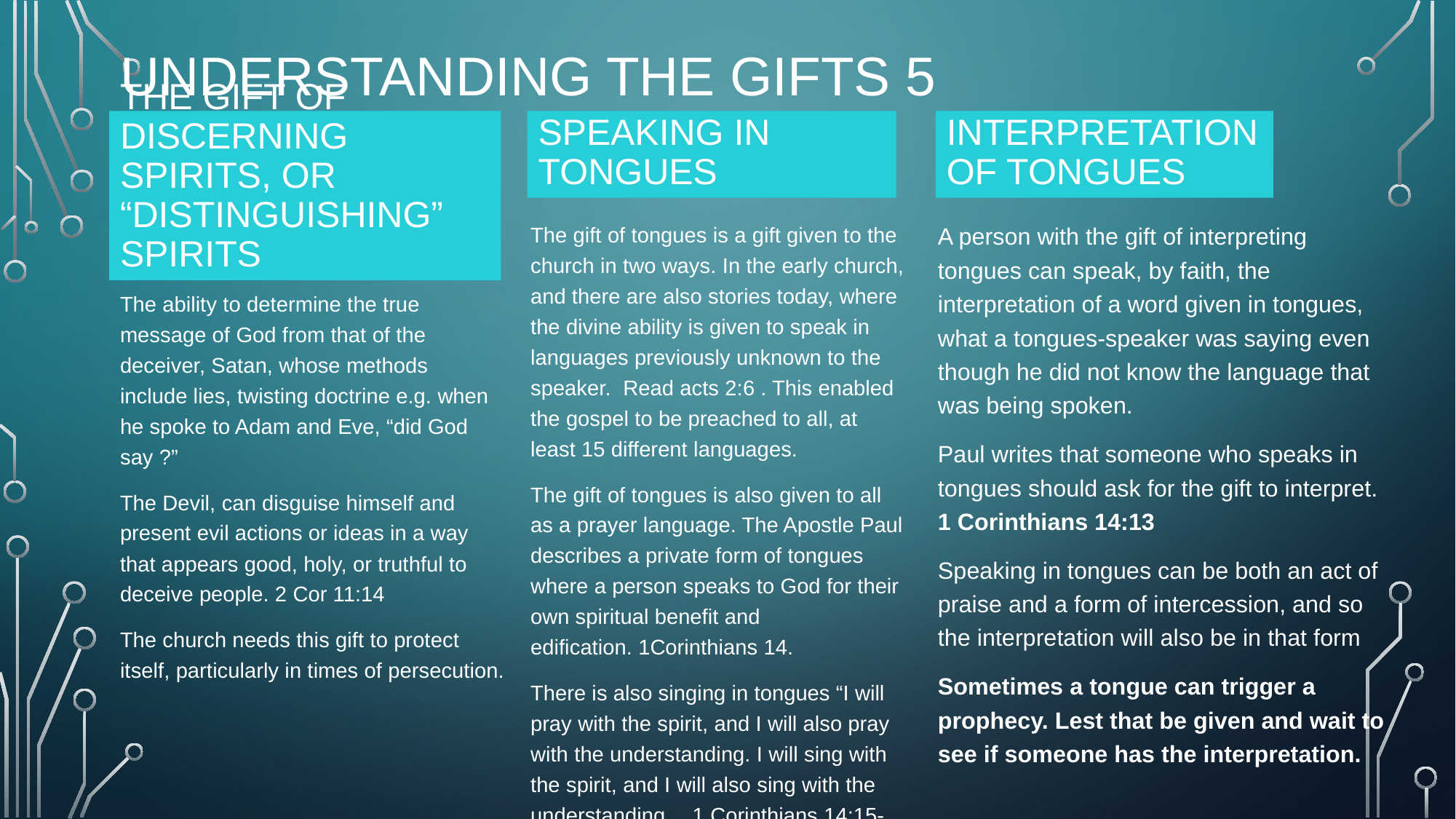

# Understanding the gifts 5
The gift of discerning spirits, or “distinguishing” spirits
Speaking in tongues
Interpretation of tongues
A person with the gift of interpreting tongues can speak, by faith, the interpretation of a word given in tongues, what a tongues-speaker was saying even though he did not know the language that was being spoken.
Paul writes that someone who speaks in tongues should ask for the gift to interpret. 1 Corinthians 14:13
Speaking in tongues can be both an act of praise and a form of intercession, and so the interpretation will also be in that form
Sometimes a tongue can trigger a prophecy. Lest that be given and wait to see if someone has the interpretation.
The gift of tongues is a gift given to the church in two ways. In the early church, and there are also stories today, where the divine ability is given to speak in languages previously unknown to the speaker.  Read acts 2:6 . This enabled the gospel to be preached to all, at least 15 different languages.
The gift of tongues is also given to all as a prayer language. The Apostle Paul describes a private form of tongues where a person speaks to God for their own spiritual benefit and edification. 1Corinthians 14.
There is also singing in tongues “I will pray with the spirit, and I will also pray with the understanding. I will sing with the spirit, and I will also sing with the understanding… 1 Corinthians 14:15-17

The ability to determine the true message of God from that of the deceiver, Satan, whose methods include lies, twisting doctrine e.g. when he spoke to Adam and Eve, “did God say ?”
The Devil, can disguise himself and present evil actions or ideas in a way that appears good, holy, or truthful to deceive people. 2 Cor 11:14
The church needs this gift to protect itself, particularly in times of persecution.